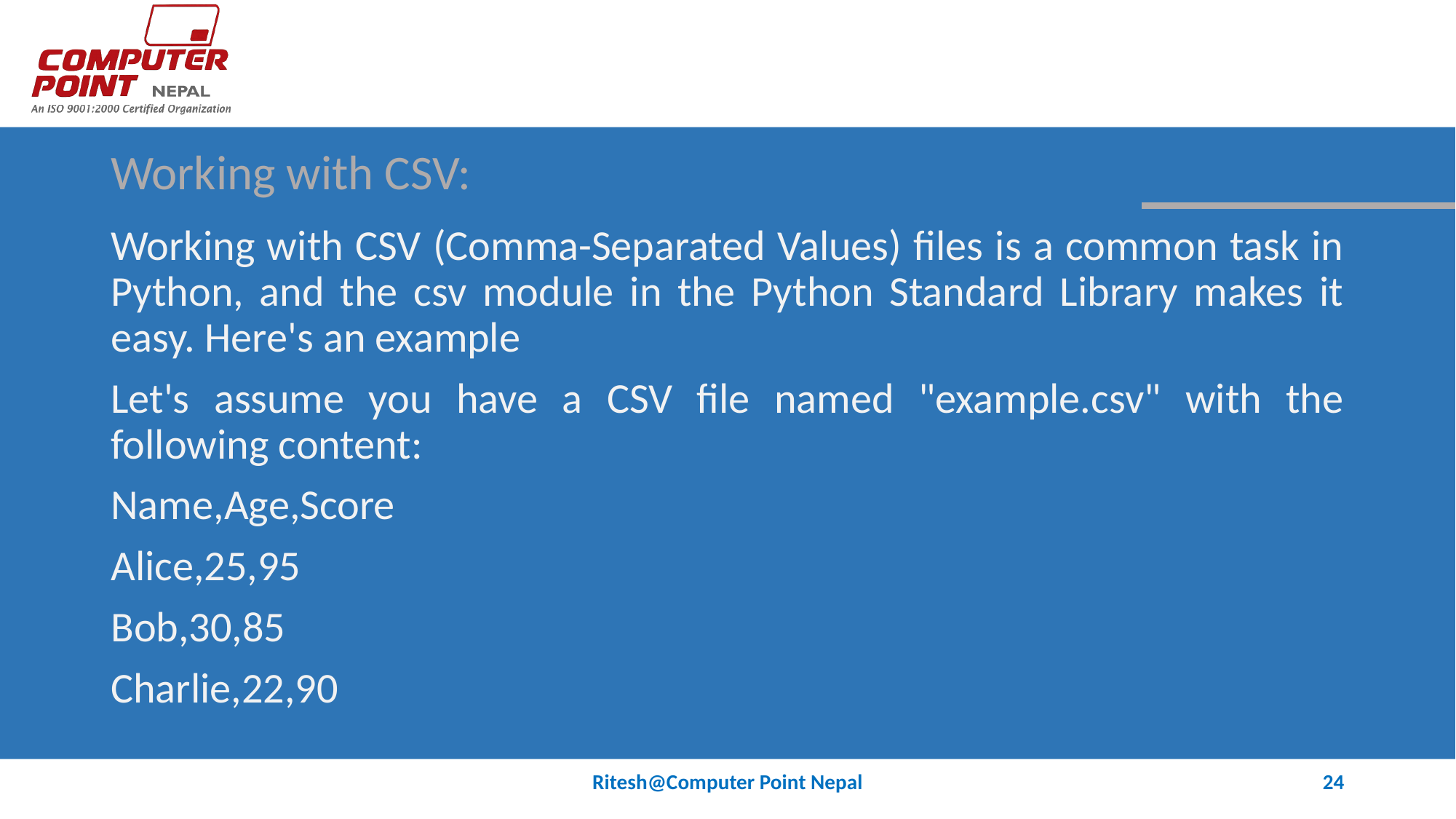

# Working with CSV:
Working with CSV (Comma-Separated Values) files is a common task in Python, and the csv module in the Python Standard Library makes it easy. Here's an example
Let's assume you have a CSV file named "example.csv" with the following content:
Name,Age,Score
Alice,25,95
Bob,30,85
Charlie,22,90

Ritesh@Computer Point Nepal

24